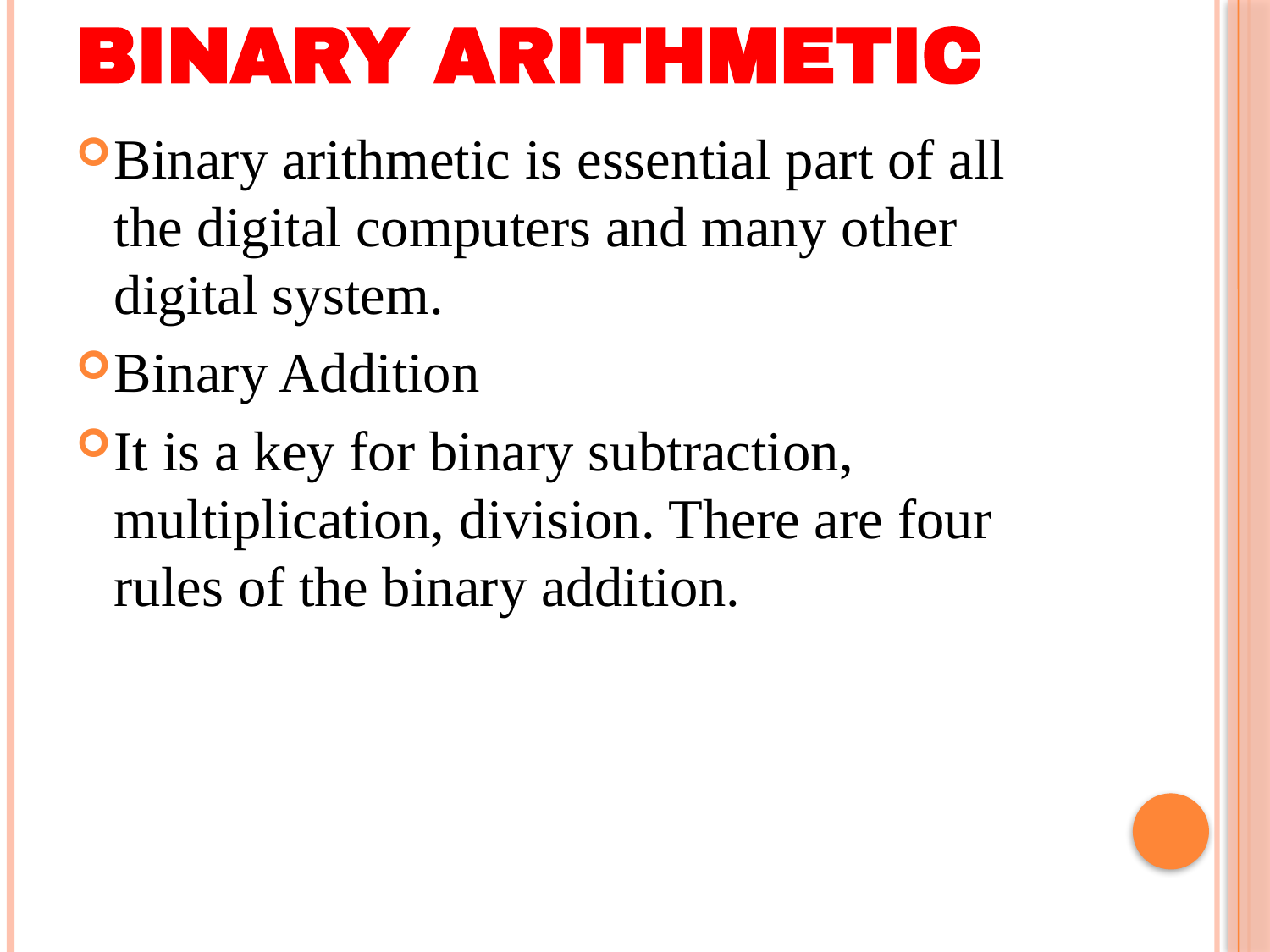

# Binary arithmetic
Binary arithmetic is essential part of all the digital computers and many other digital system.
Binary Addition
It is a key for binary subtraction, multiplication, division. There are four rules of the binary addition.